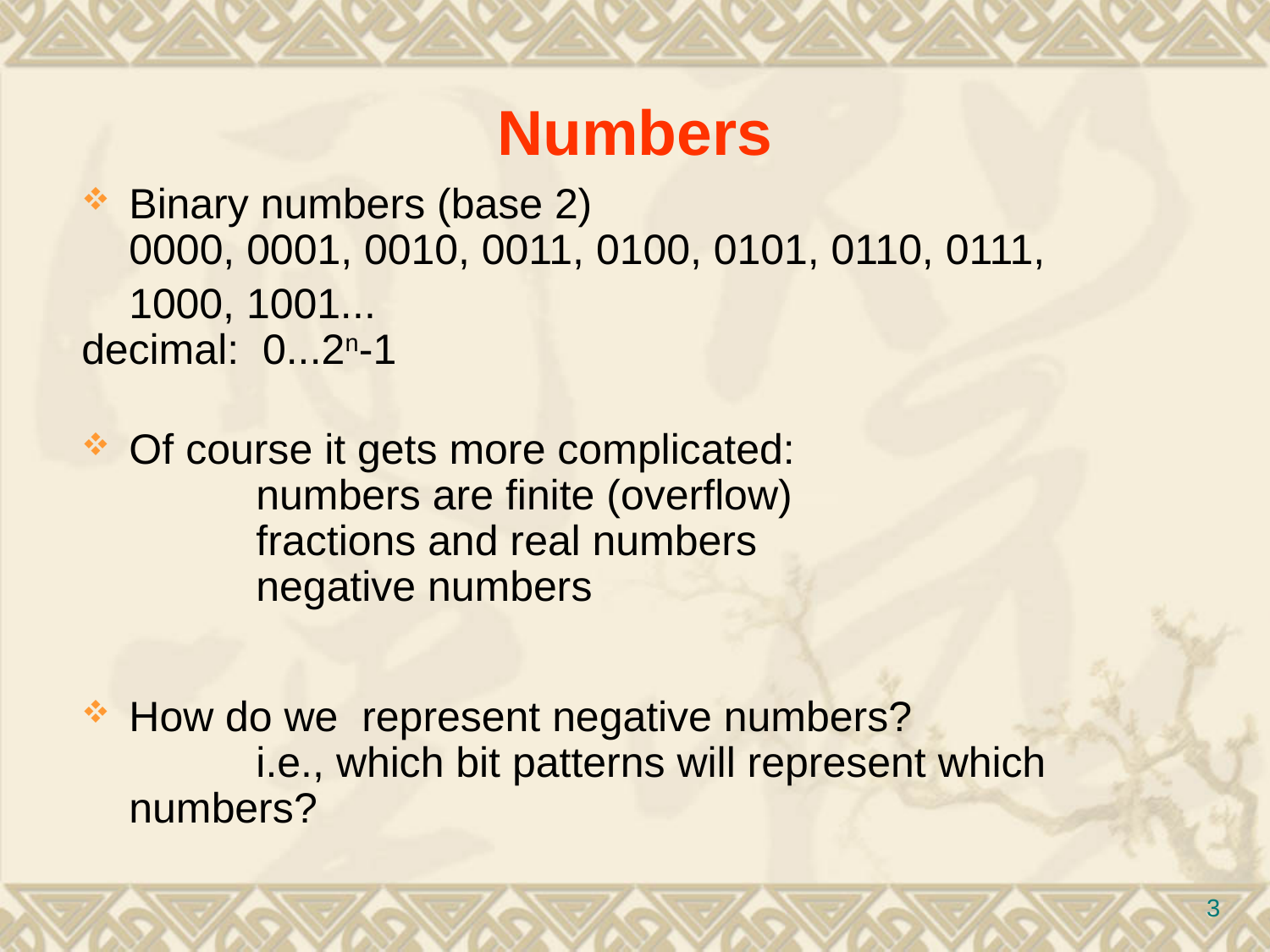

# Numbers
Binary numbers (base 2)
0000, 0001, 0010, 0011, 0100, 0101, 0110, 0111,
    1000, 1001...
decimal:  0...2n-1
Of course it gets more complicated:
	numbers are finite (overflow)
	fractions and real numbers
	negative numbers
How do we  represent negative numbers?
	i.e., which bit patterns will represent which numbers?
3